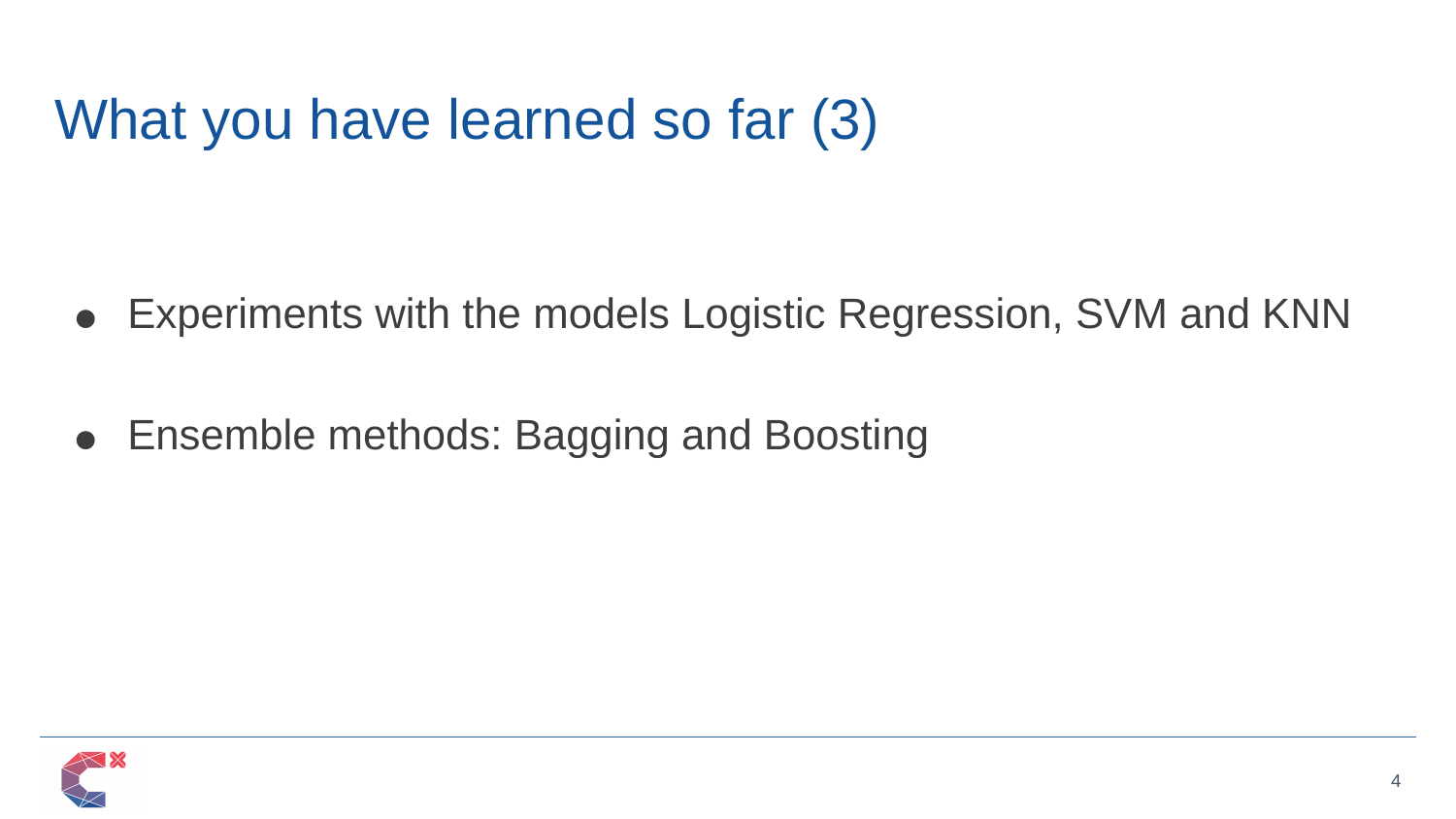

# What you have learned so far (3)

Experiments with the models Logistic Regression, SVM and KNN

Ensemble methods: Bagging and Boosting